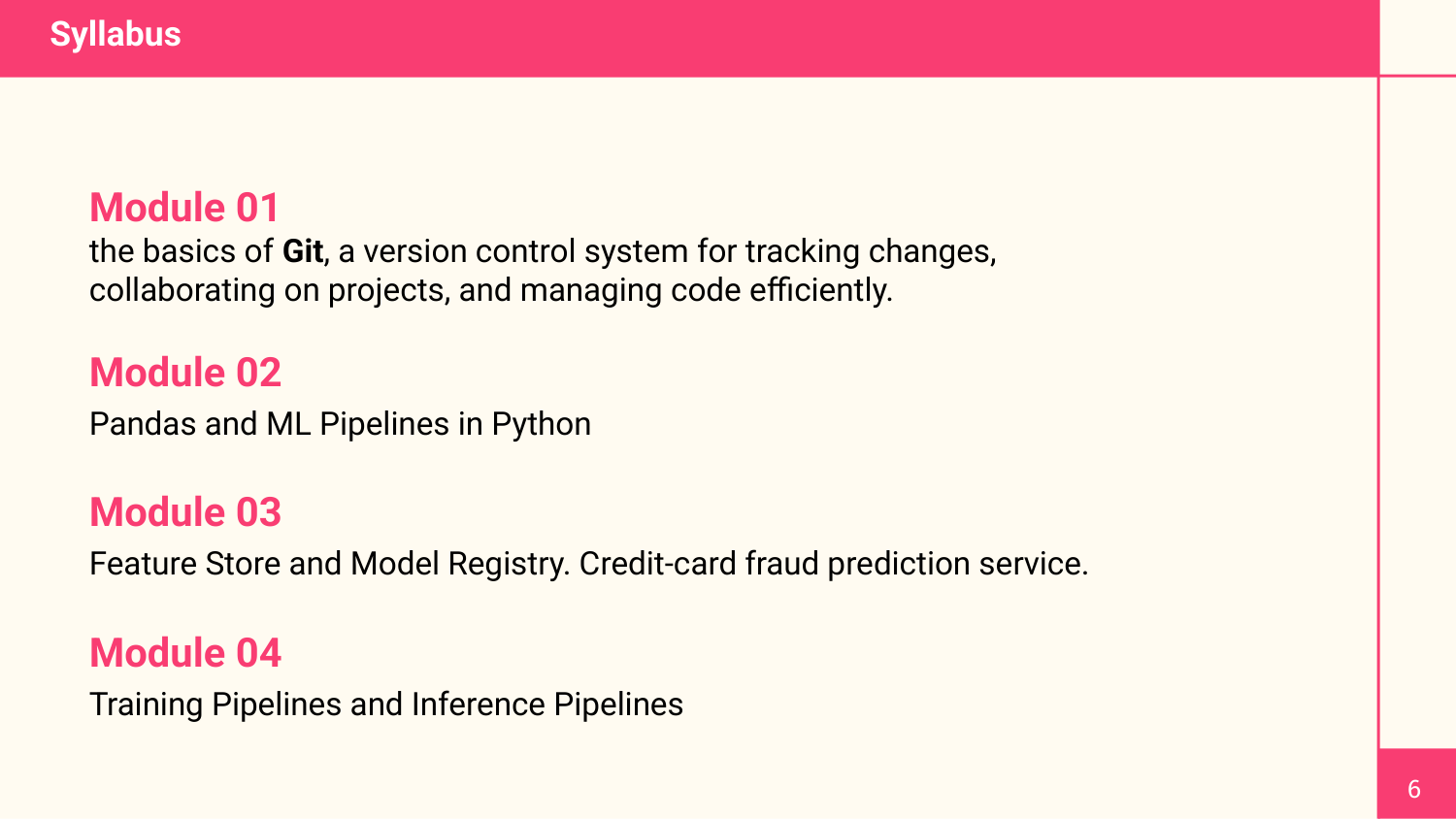

# Syllabus
Module 01
the basics of Git, a version control system for tracking changes, collaborating on projects, and managing code efficiently.

Module 02
Pandas and ML Pipelines in Python

Module 03
Feature Store and Model Registry. Credit-card fraud prediction service.

Module 04
Training Pipelines and Inference Pipelines
6